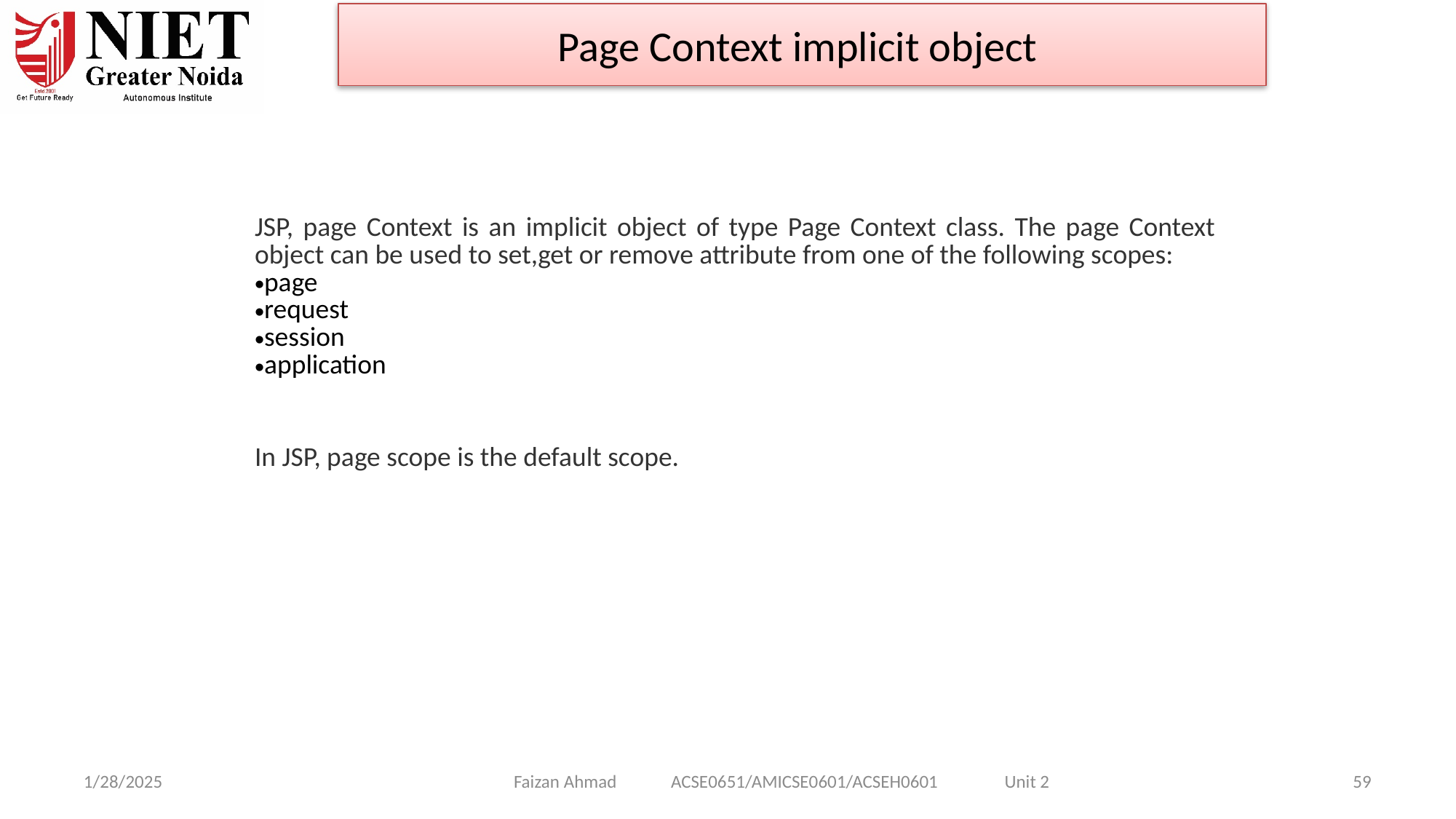

Page Context implicit object
| JSP, page Context is an implicit object of type Page Context class. The page Context object can be used to set,get or remove attribute from one of the following scopes: page request session application |
| --- |
| In JSP, page scope is the default scope. |
Faizan Ahmad             ACSE0651/AMICSE0601/ACSEH0601                Unit 2
1/28/2025
59